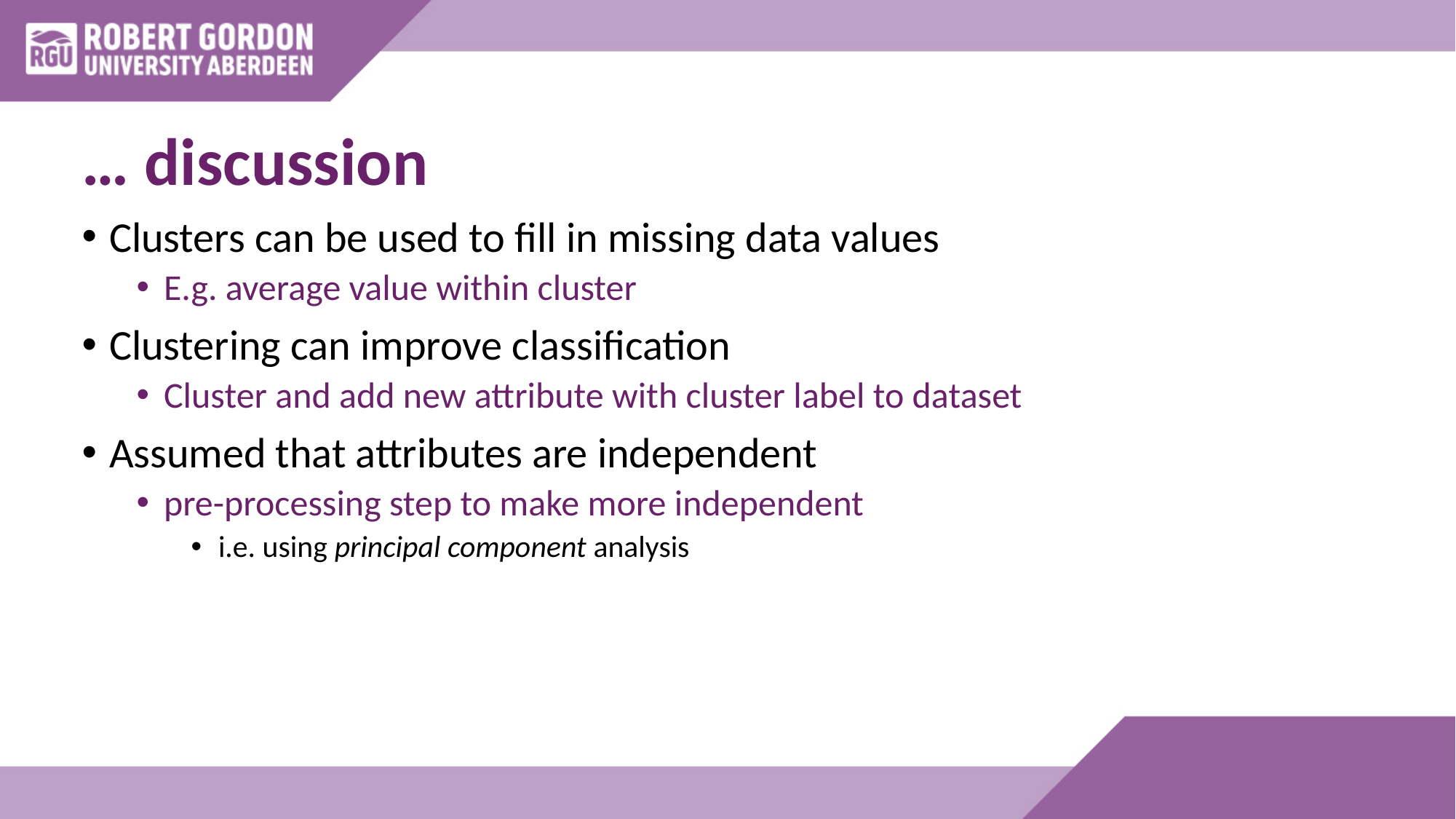

# … discussion
Clusters can be used to fill in missing data values
E.g. average value within cluster
Clustering can improve classification
Cluster and add new attribute with cluster label to dataset
Assumed that attributes are independent
pre-processing step to make more independent
i.e. using principal component analysis